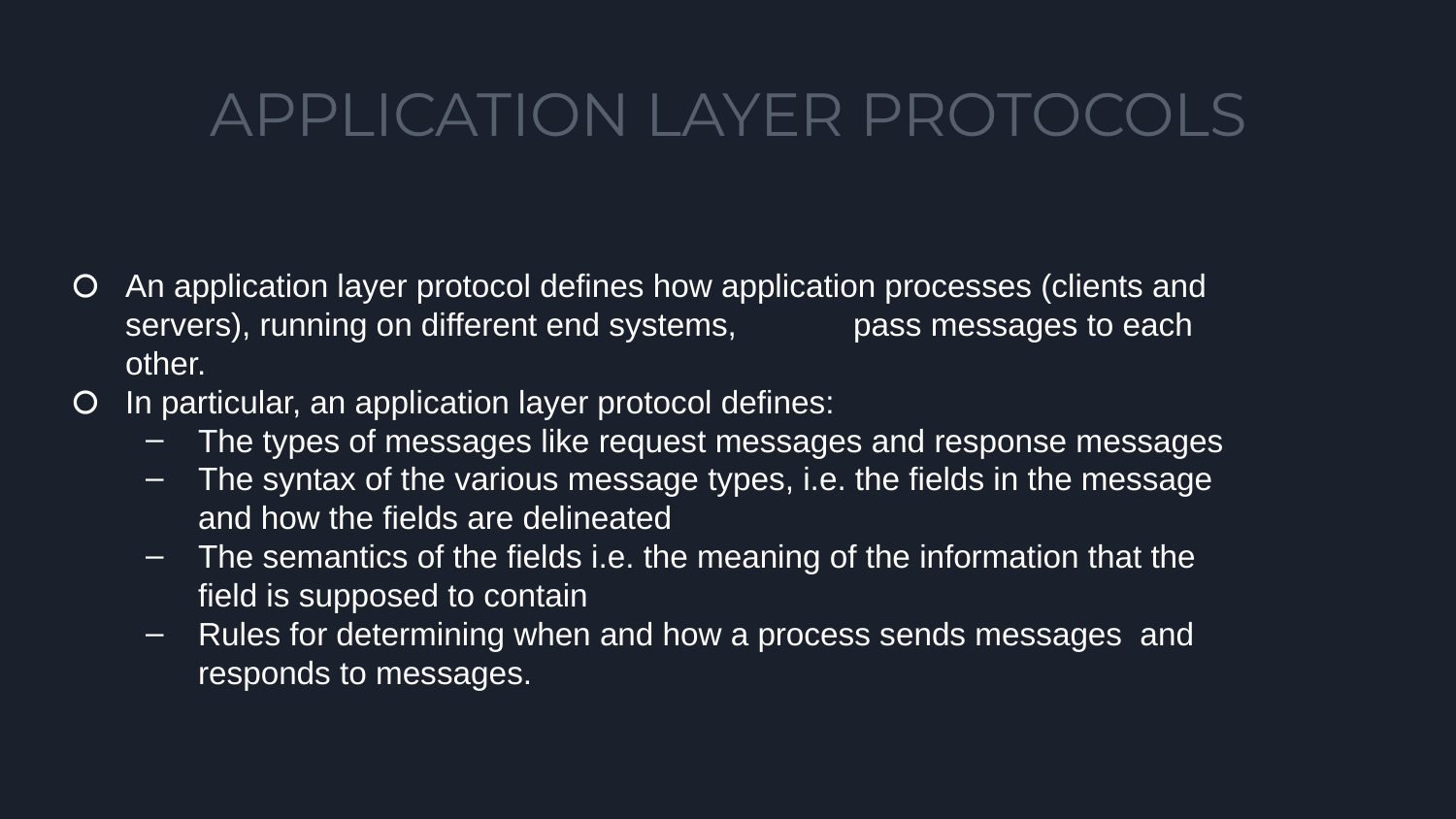

# APPLICATION LAYER PROTOCOLS
An application layer protocol defines how application processes (clients and servers), running on different end systems,	pass messages to each other.
In particular, an application layer protocol defines:
The types of messages like request messages and response messages
The syntax of the various message types, i.e. the fields in the message and how the fields are delineated
The semantics of the fields i.e. the meaning of the information that the field is supposed to contain
Rules for determining when and how a process sends messages  and responds to messages.